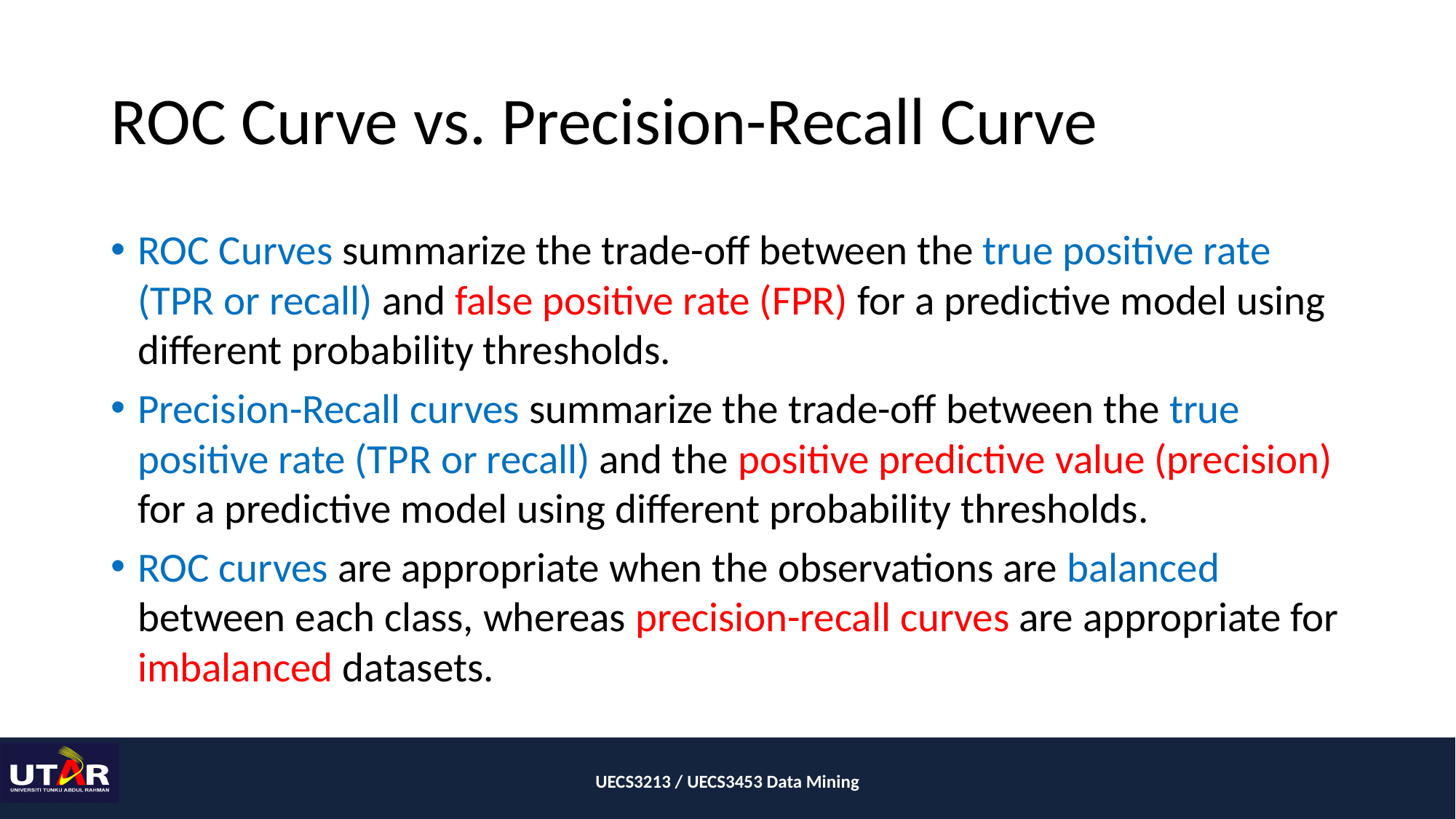

# ROC Curve vs. Precision-Recall Curve
ROC Curves summarize the trade-off between the true positive rate (TPR or recall) and false positive rate (FPR) for a predictive model using different probability thresholds.
Precision-Recall curves summarize the trade-off between the true positive rate (TPR or recall) and the positive predictive value (precision) for a predictive model using different probability thresholds.
ROC curves are appropriate when the observations are balanced between each class, whereas precision-recall curves are appropriate for imbalanced datasets.
UECS3213 / UECS3453 Data Mining
63